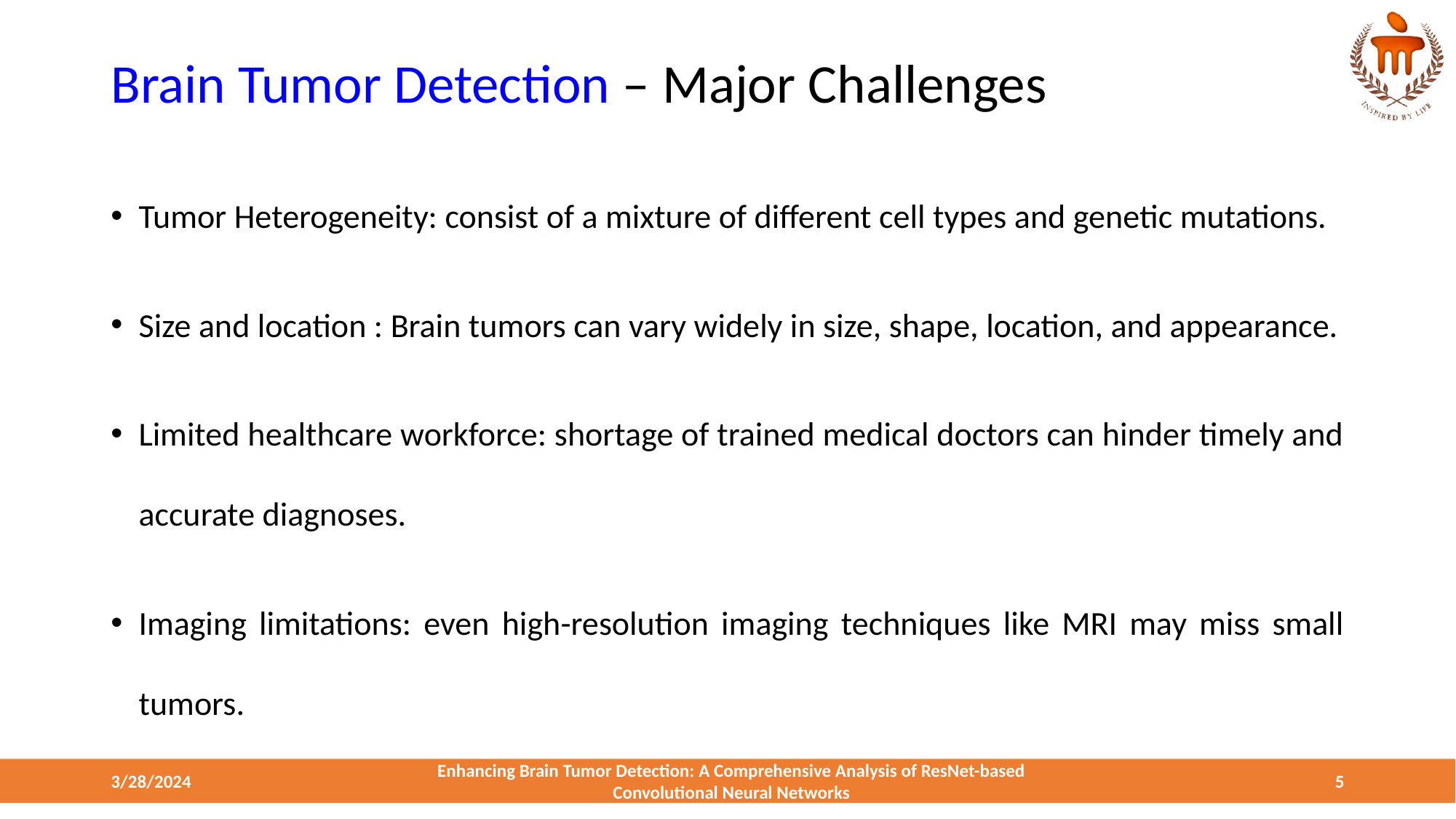

# Brain Tumor Detection – Major Challenges
Tumor Heterogeneity: consist of a mixture of different cell types and genetic mutations.
Size and location : Brain tumors can vary widely in size, shape, location, and appearance.
Limited healthcare workforce: shortage of trained medical doctors can hinder timely and accurate diagnoses.
Imaging limitations: even high-resolution imaging techniques like MRI may miss small tumors.

3/28/2024
Enhancing Brain Tumor Detection: A Comprehensive Analysis of ResNet-based Convolutional Neural Networks
5